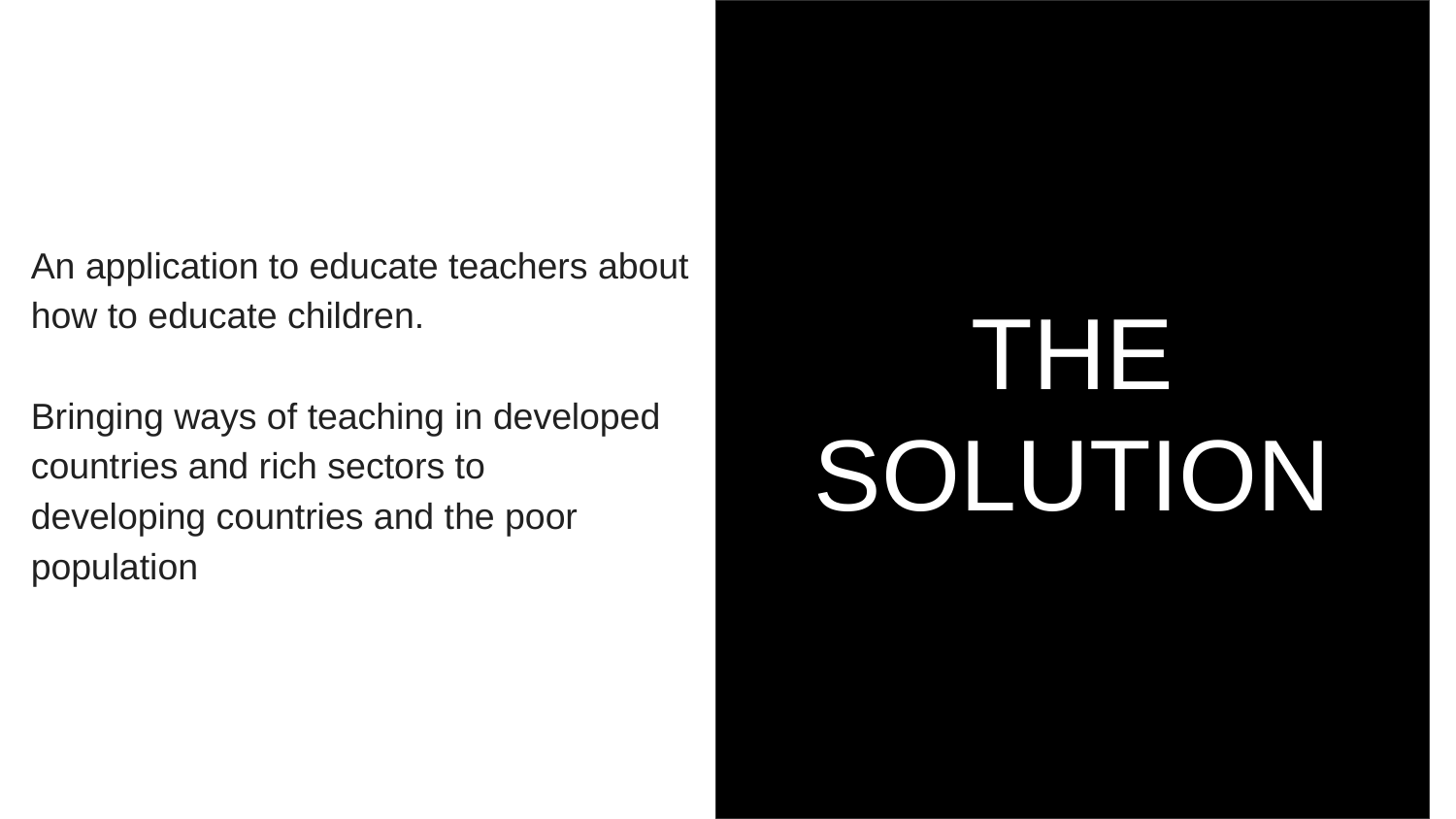

An application to educate teachers about how to educate children.

Bringing ways of teaching in developed countries and rich sectors to
developing countries and the poor population

THE SOLUTION